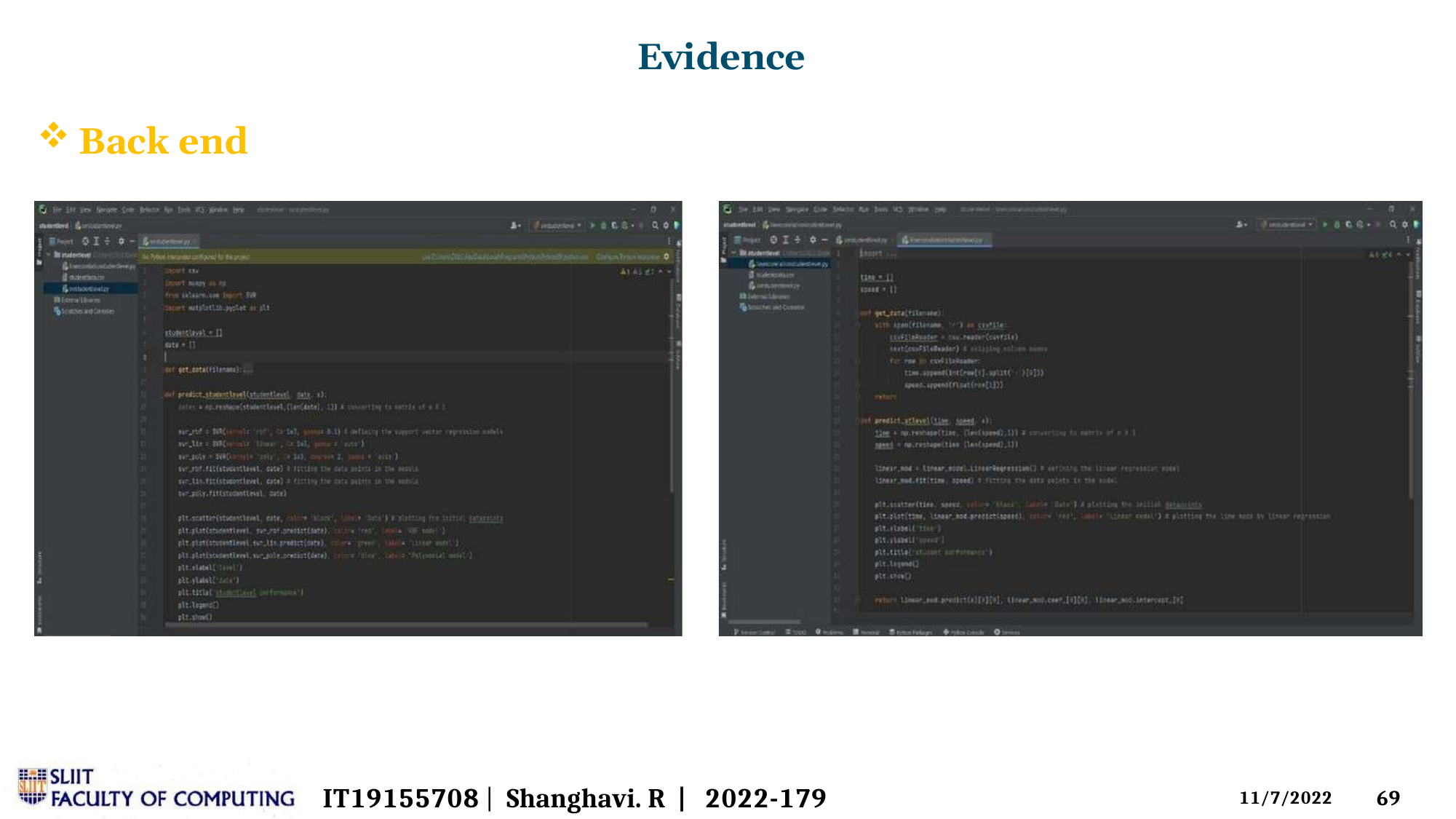

# Evidence
Back end

IT19155708 |  Shanghavi. R  |	2022-179
69
11/7/2022